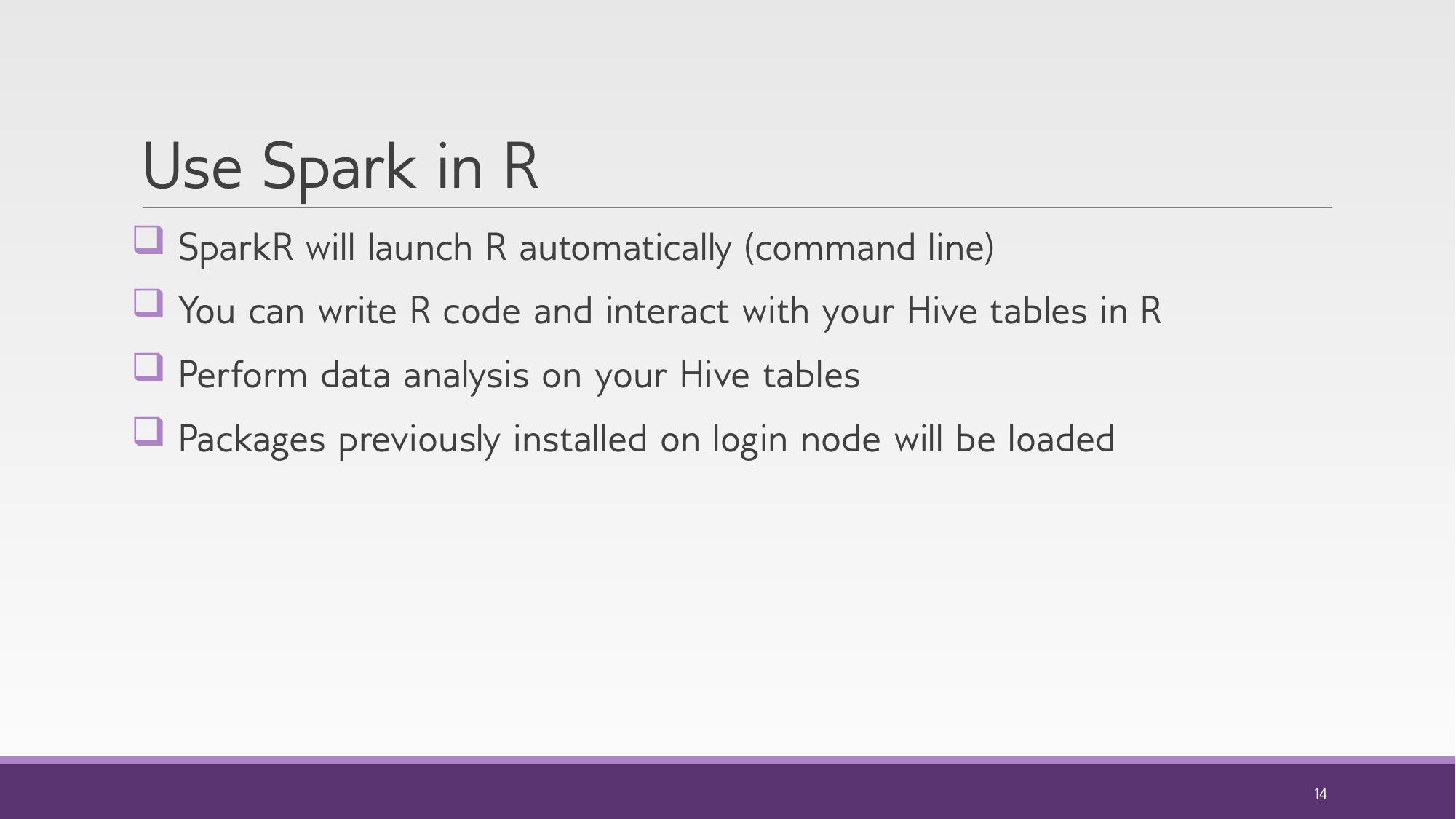

# Use Spark in R
 SparkR will launch R automatically (command line)
 You can write R code and interact with your Hive tables in R
 Perform data analysis on your Hive tables
 Packages previously installed on login node will be loaded

14